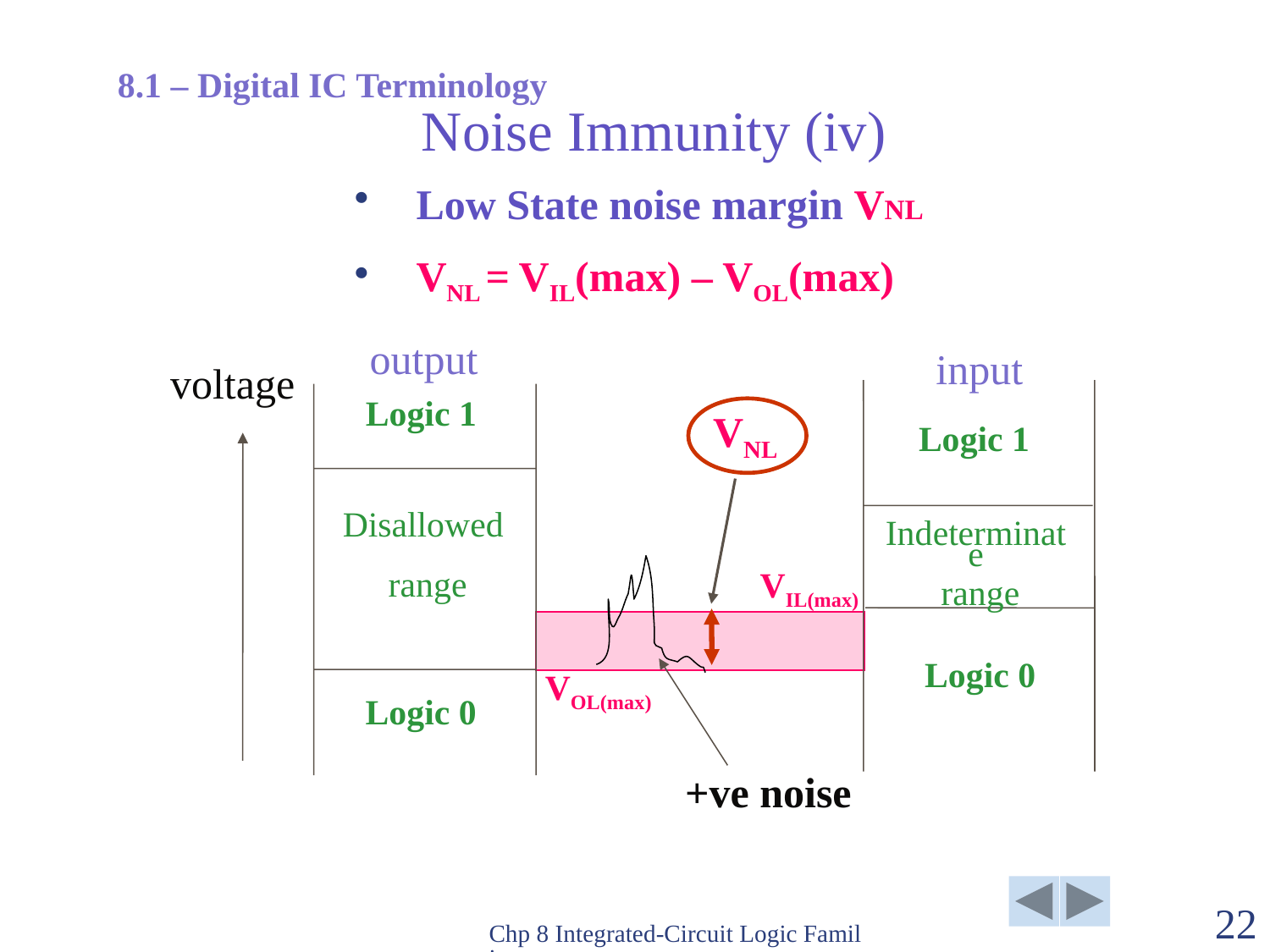

8.1 – Digital IC Terminology
# Noise Immunity (iv)
   Low State noise margin VNL
   VNL = VIL(max) – VOL(max)
output
input
voltage

Logic 1

VNL

Logic 1

Disallowed
 range

Indeterminate
 range

+ve noise
VIL(max)

Logic 0
VOL(max)

Logic 0
Chp 8 Integrated-Circuit Logic Families
22